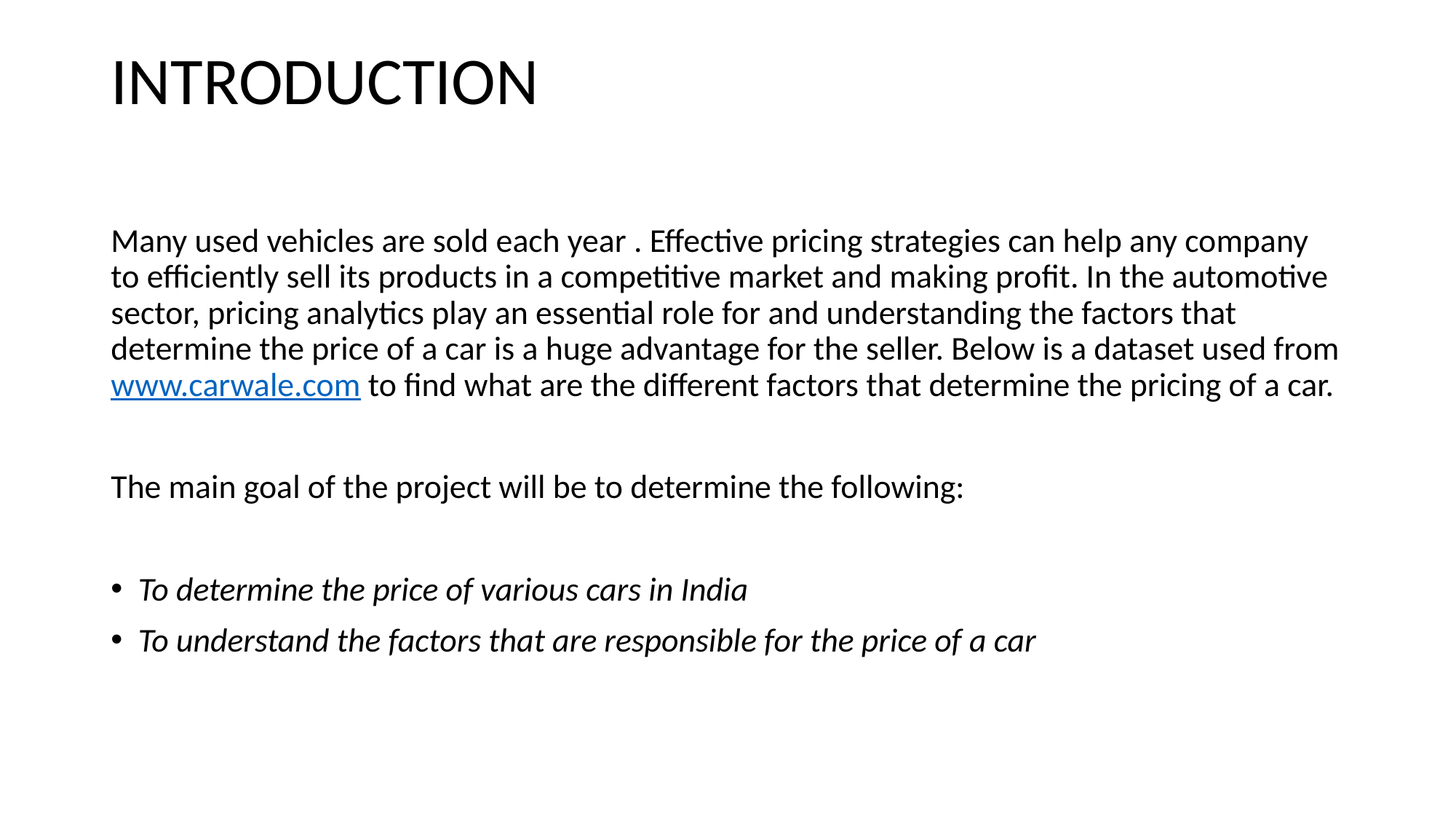

# INTRODUCTION
Many used vehicles are sold each year . Effective pricing strategies can help any company to efficiently sell its products in a competitive market and making profit. In the automotive sector, pricing analytics play an essential role for and understanding the factors that determine the price of a car is a huge advantage for the seller. Below is a dataset used from www.carwale.com to find what are the different factors that determine the pricing of a car.

The main goal of the project will be to determine the following:

To determine the price of various cars in India
To understand the factors that are responsible for the price of a car